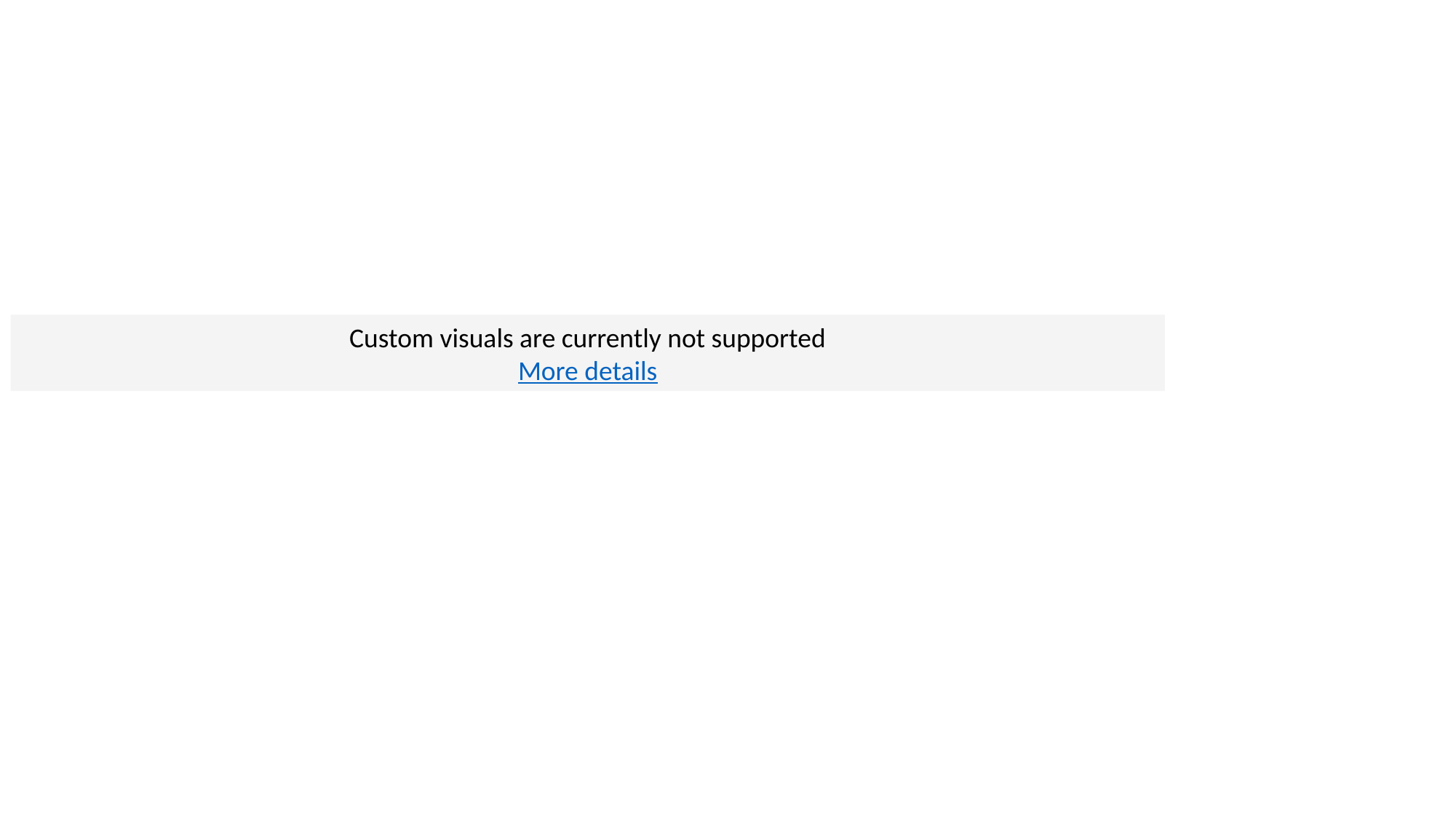

Custom visuals are currently not supported
More details